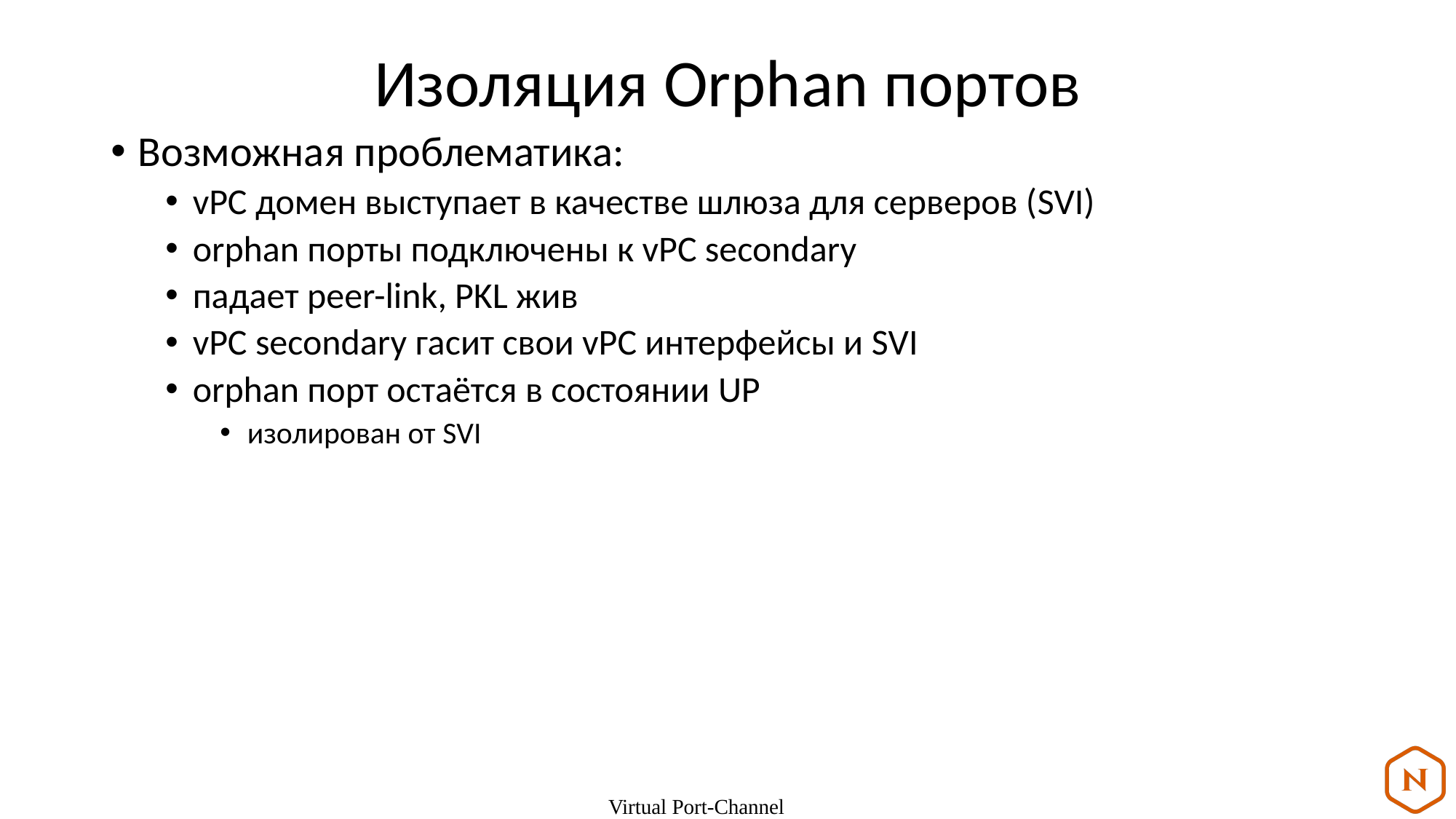

# Изоляция Orphan портов
Возможная проблематика:
vPC домен выступает в качестве шлюза для серверов (SVI)
orphan порты подключены к vPC secondary
падает peer-link, PKL жив
vPC secondary гасит свои vPC интерфейсы и SVI
orphan порт остаётся в состоянии UP
изолирован от SVI

Virtual Port-Channel